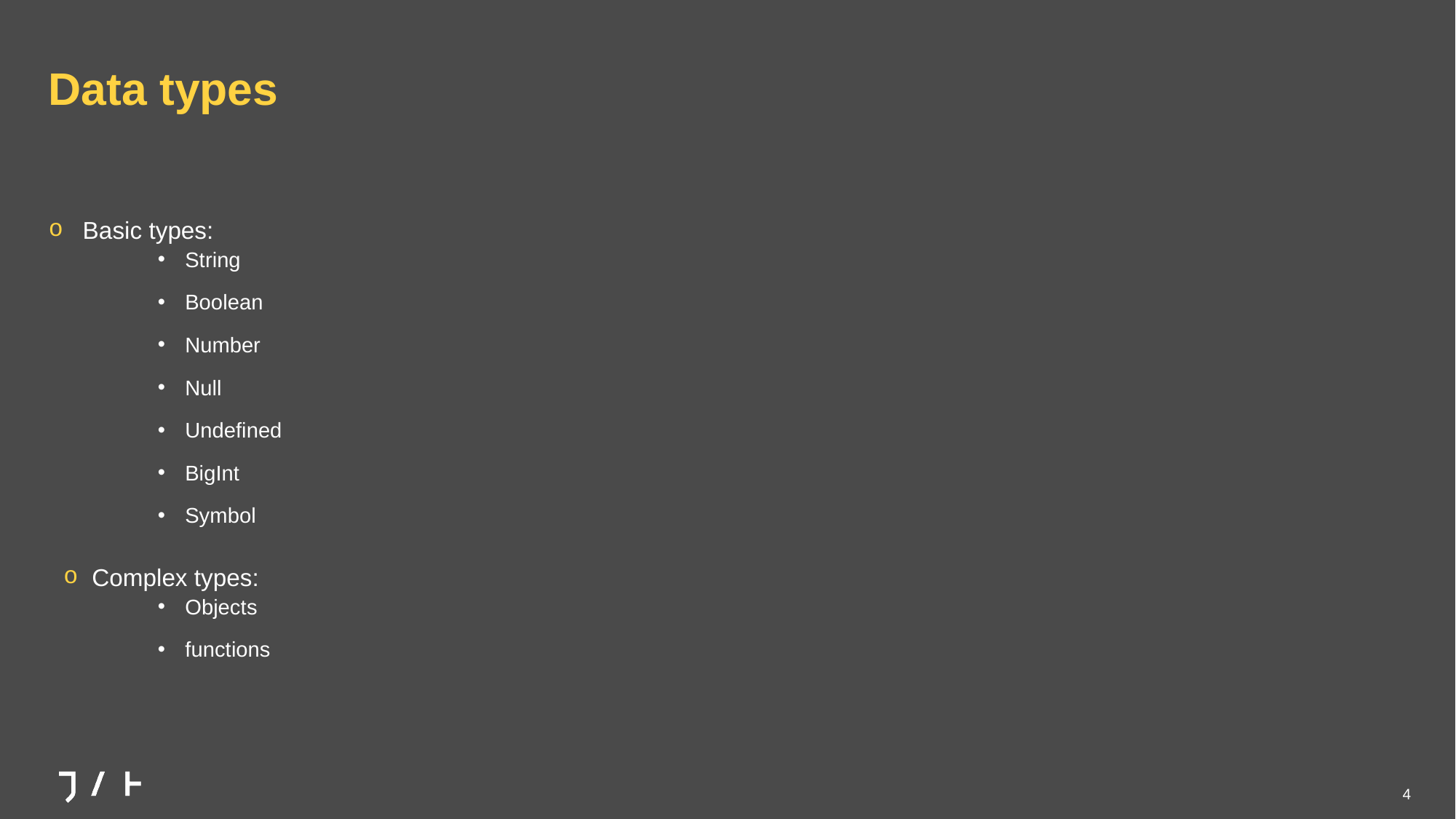

# Data types
Basic types:
String
Boolean
Number
Null
Undefined
BigInt
Symbol
Complex types:
Objects
functions

4